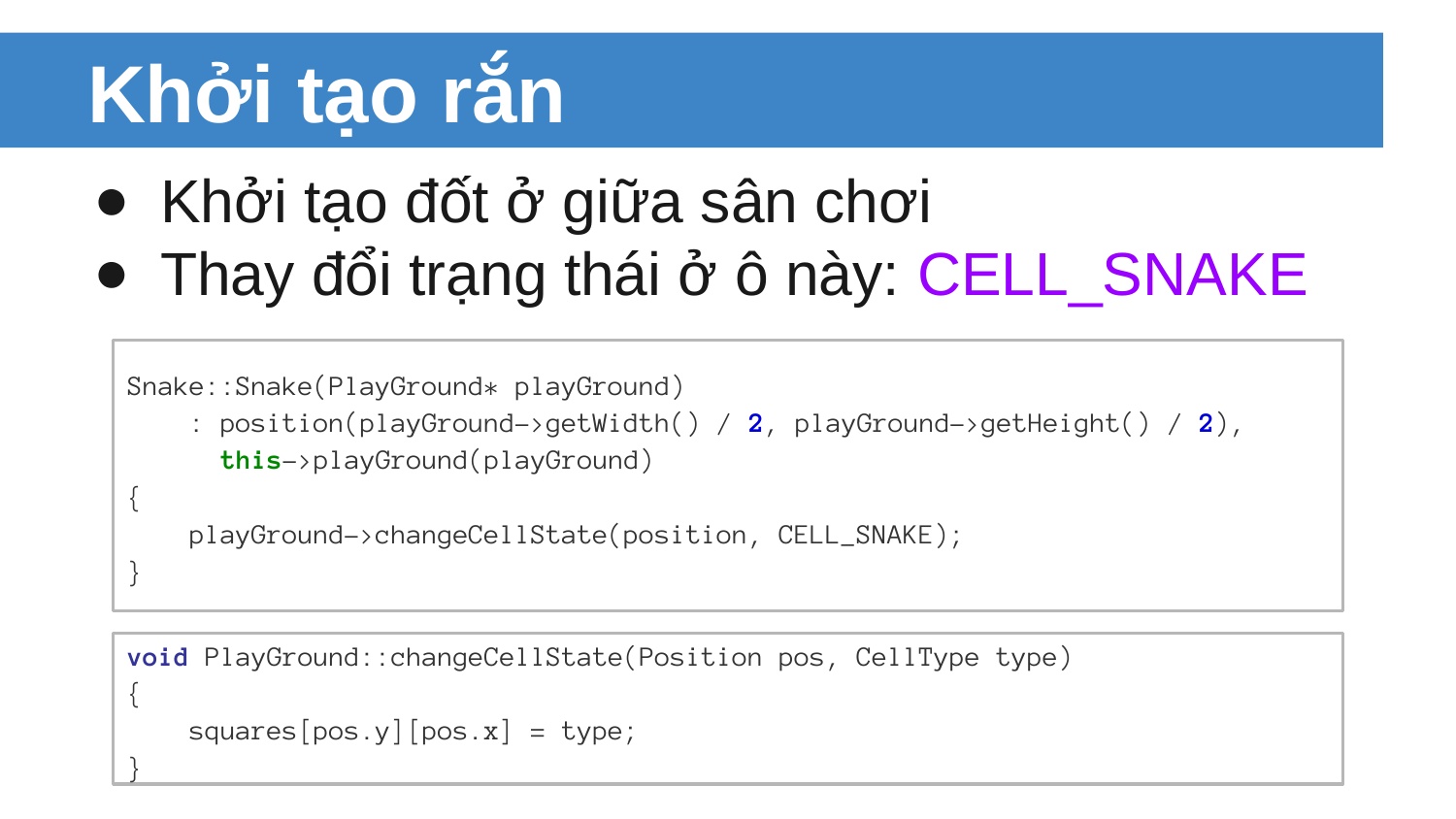

# Khởi tạo rắn
Khởi tạo đốt ở giữa sân chơi
Thay đổi trạng thái ở ô này: CELL_SNAKE
Snake::Snake(PlayGround* playGround)
    : position(playGround->getWidth() / 2, playGround->getHeight() / 2),
      this->playGround(playGround)
{
    playGround->changeCellState(position, CELL_SNAKE);
}
void PlayGround::changeCellState(Position pos, CellType type)
{
    squares[pos.y][pos.x] = type;
}